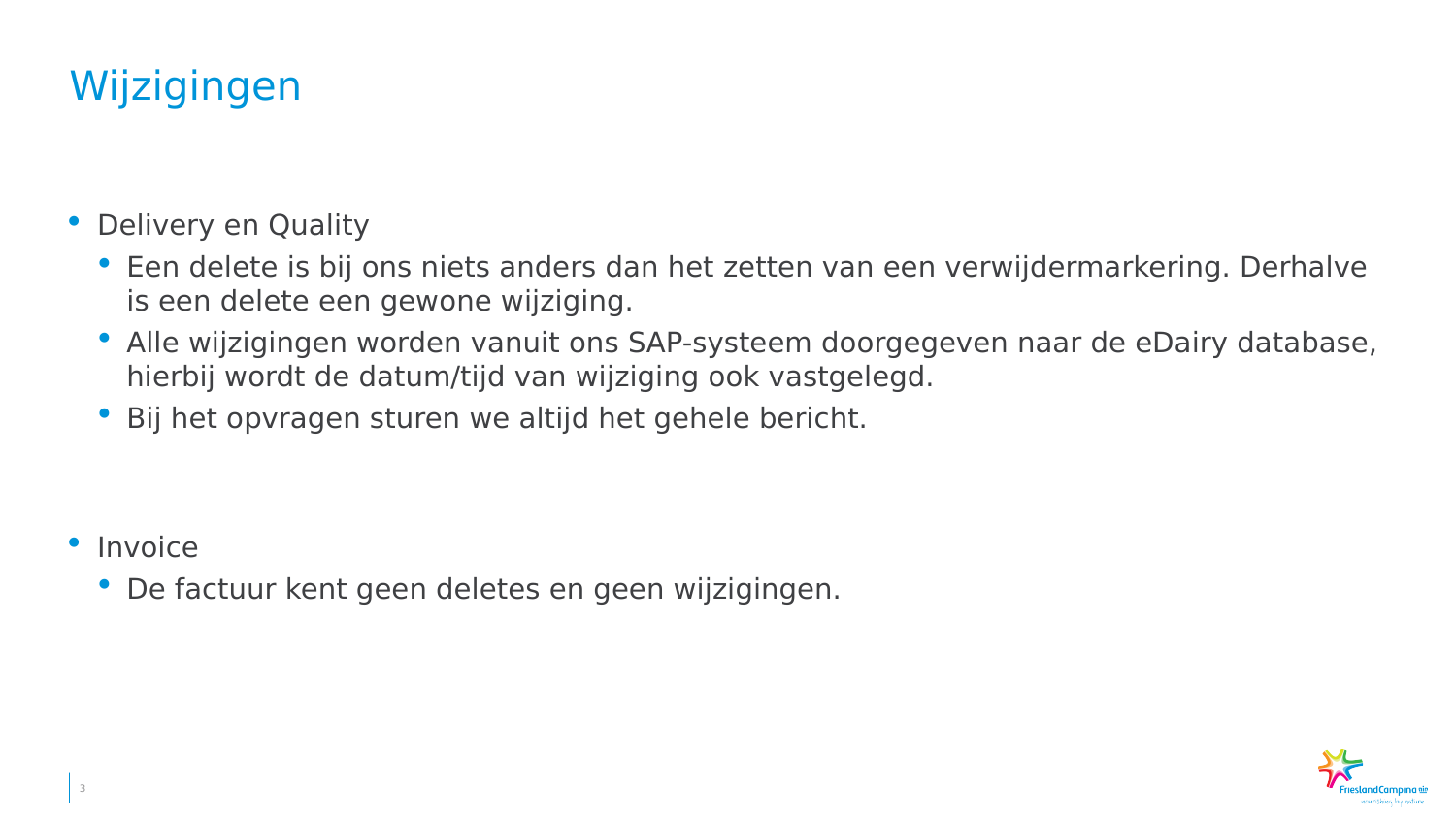

# Wijzigingen
Delivery en Quality
Een delete is bij ons niets anders dan het zetten van een verwijdermarkering. Derhalve is een delete een gewone wijziging.
Alle wijzigingen worden vanuit ons SAP-systeem doorgegeven naar de eDairy database, hierbij wordt de datum/tijd van wijziging ook vastgelegd.
Bij het opvragen sturen we altijd het gehele bericht.

Invoice
De factuur kent geen deletes en geen wijzigingen.
3